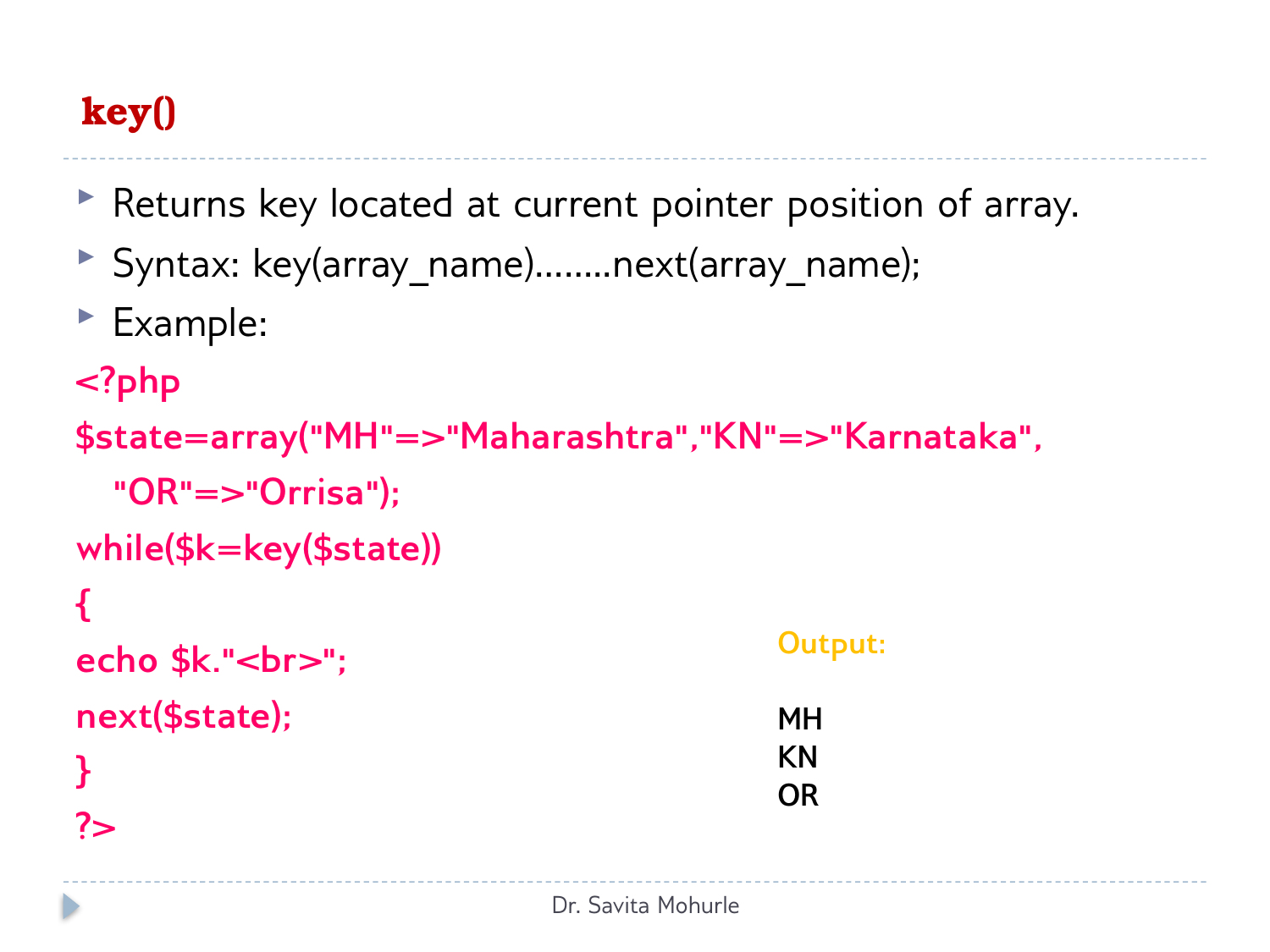

# key()
Returns key located at current pointer position of array.
Syntax: key(array_name)……..next(array_name);
Example:
<?php
$state=array("MH"=>"Maharashtra","KN"=>"Karnataka",
			"OR"=>"Orrisa");
while($k=key($state))
{
echo $k."<br>";
next($state);
}
?>

Output:

MH
KN
OR
Dr. Savita Mohurle